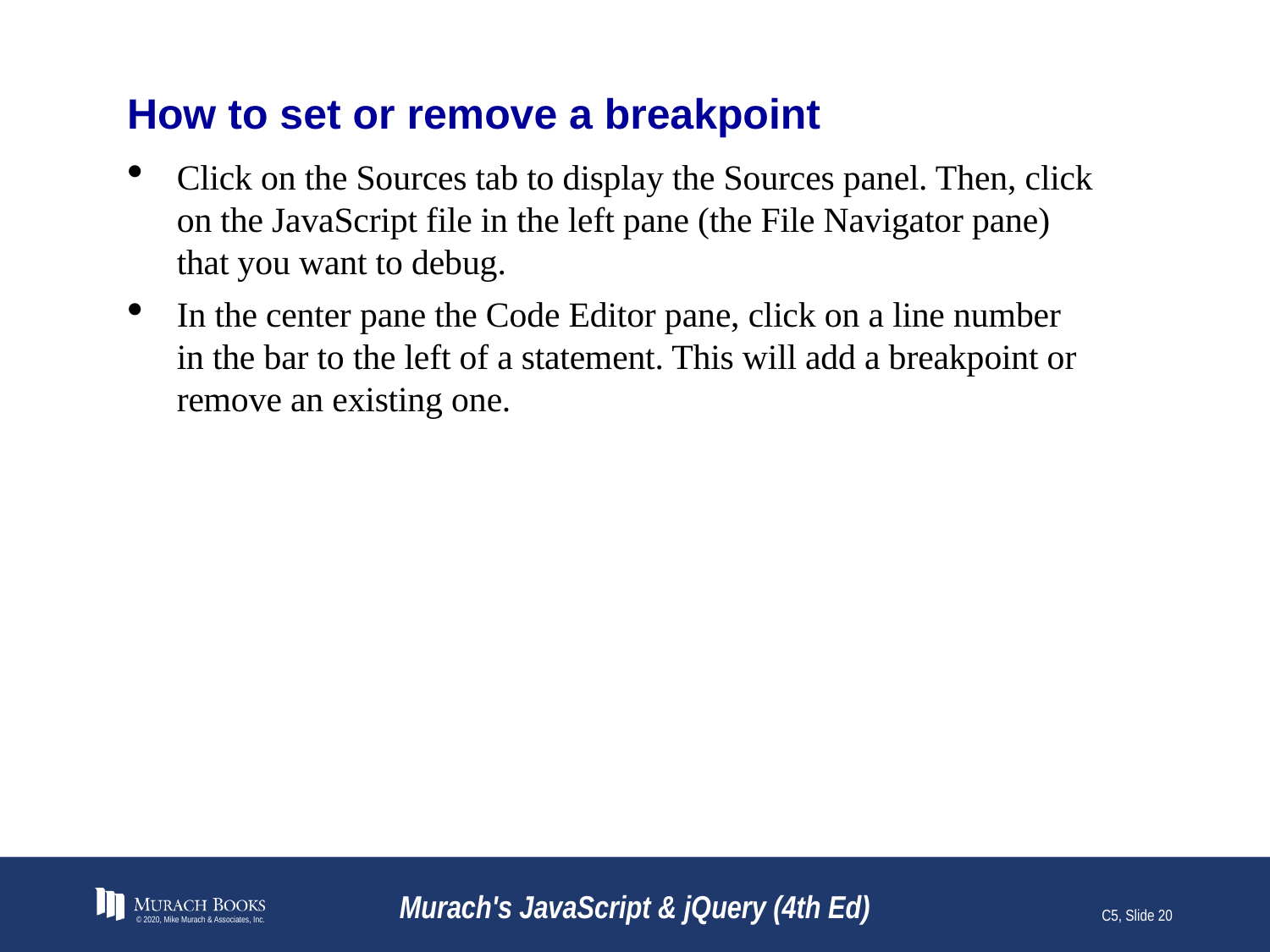

# How to set or remove a breakpoint
Click on the Sources tab to display the Sources panel. Then, click on the JavaScript file in the left pane (the File Navigator pane) that you want to debug.
In the center pane the Code Editor pane, click on a line number in the bar to the left of a statement. This will add a breakpoint or remove an existing one.

© 2020, Mike Murach & Associates, Inc.
Murach's JavaScript & jQuery (4th Ed)

C5, Slide 20